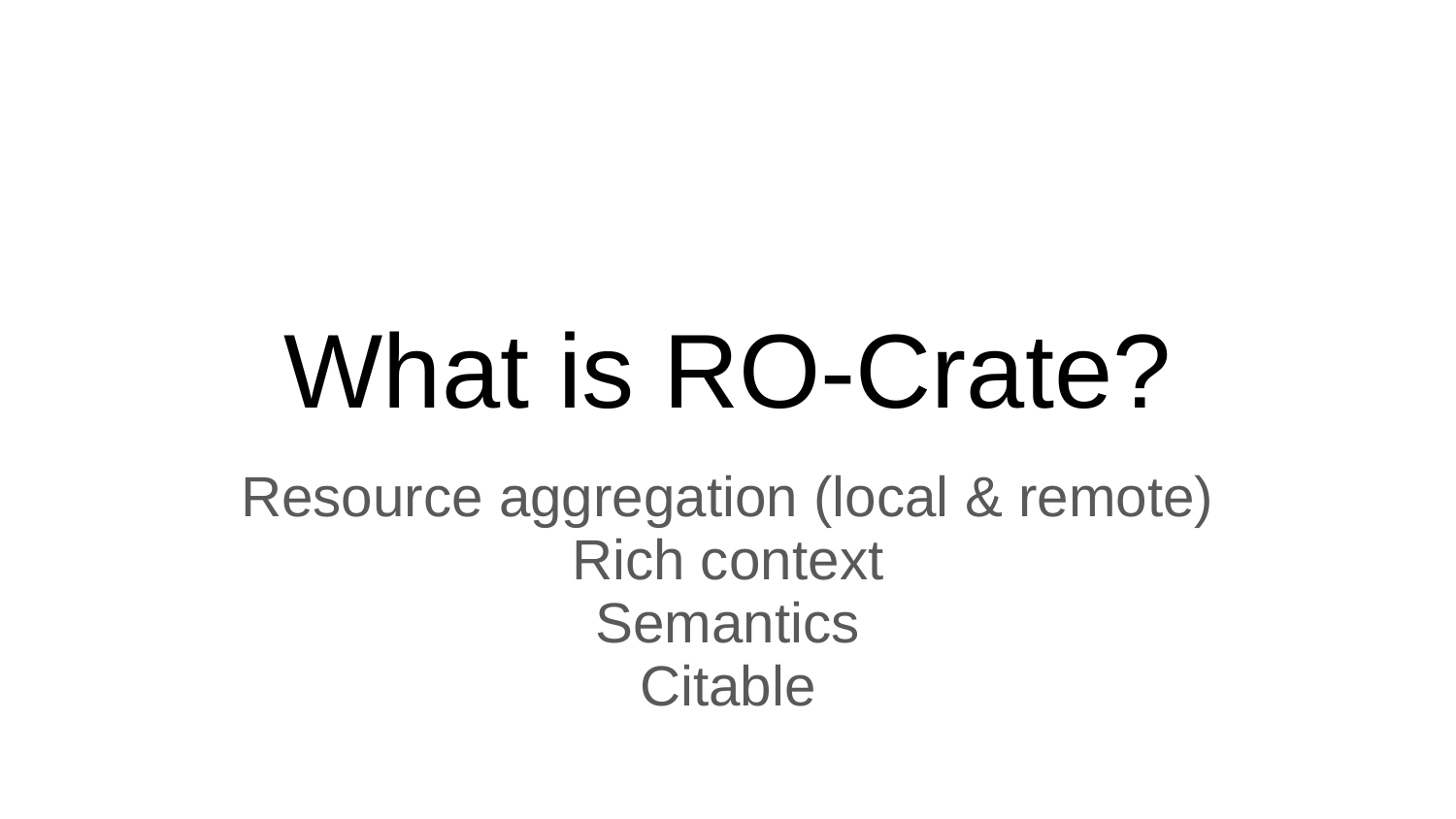

# What is RO-Crate?
Resource aggregation (local & remote)
Rich context
Semantics
Citable